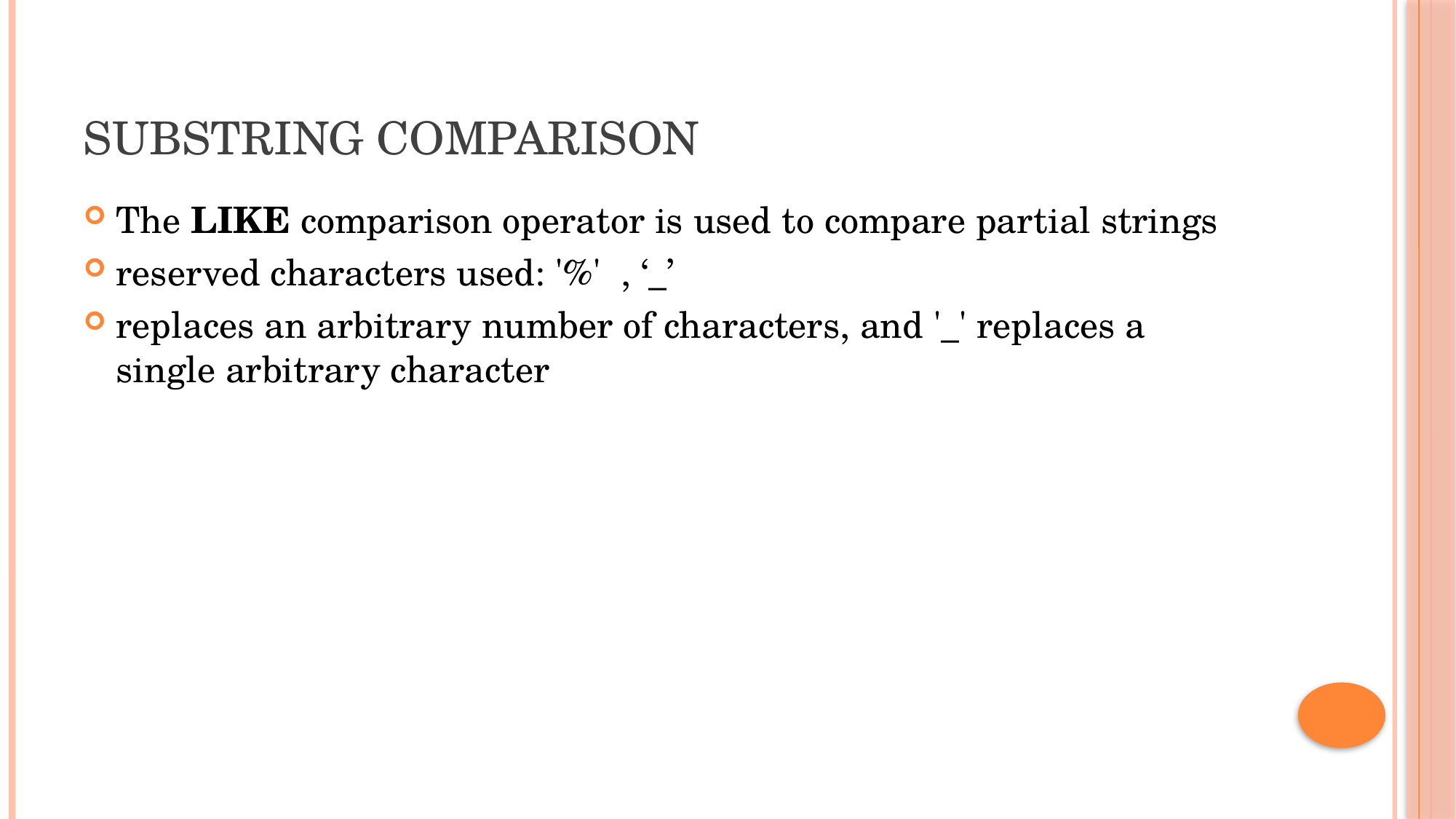

# SUBSTRING COMPARISON
The LIKE comparison operator is used to compare partial strings
reserved characters used: '%'  , ‘_’
replaces an arbitrary number of characters, and '_' replaces a single arbitrary character